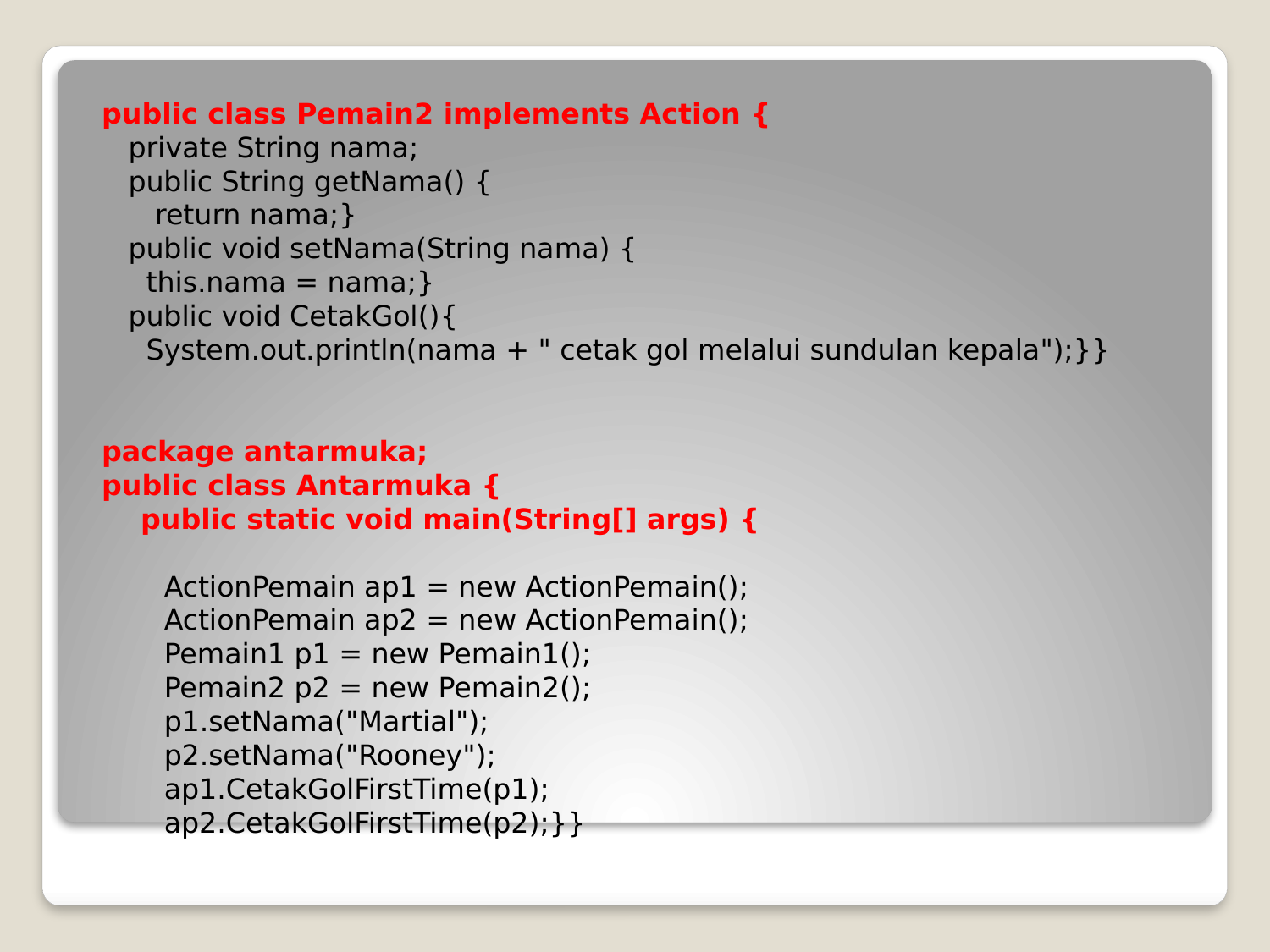

public class Pemain2 implements Action {
   private String nama;
   public String getNama() {
      return nama;}
   public void setNama(String nama) {
     this.nama = nama;}
   public void CetakGol(){
     System.out.println(nama + " cetak gol melalui sundulan kepala");}}

package antarmuka;
public class Antarmuka {
    public static void main(String[] args) {

       ActionPemain ap1 = new ActionPemain();
       ActionPemain ap2 = new ActionPemain();
       Pemain1 p1 = new Pemain1();
       Pemain2 p2 = new Pemain2();
       p1.setNama("Martial");
       p2.setNama("Rooney");
       ap1.CetakGolFirstTime(p1);
       ap2.CetakGolFirstTime(p2);}}